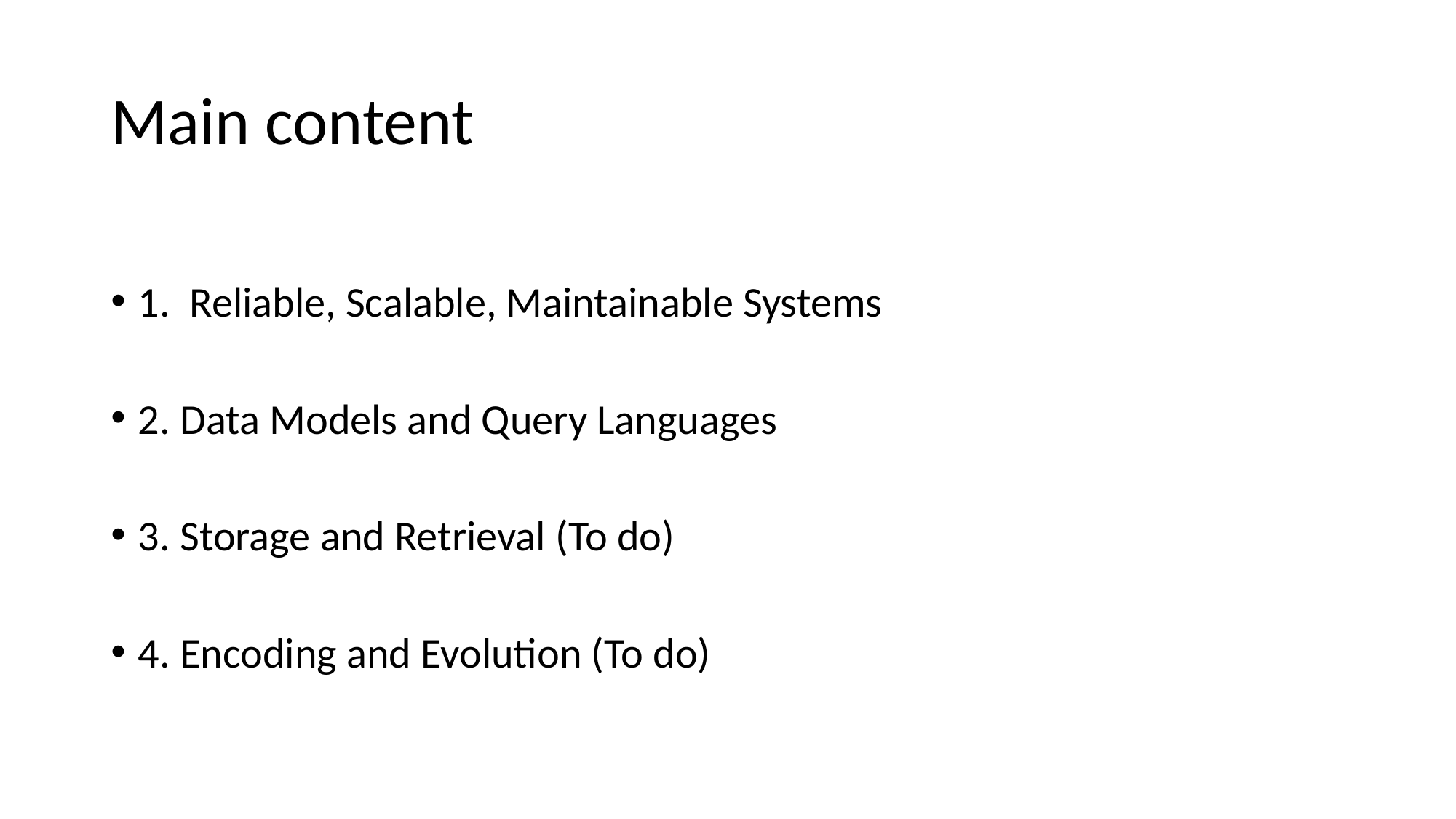

# Main content
1.  Reliable, Scalable, Maintainable Systems
2. Data Models and Query Languages
3. Storage and Retrieval (To do)
4. Encoding and Evolution (To do)